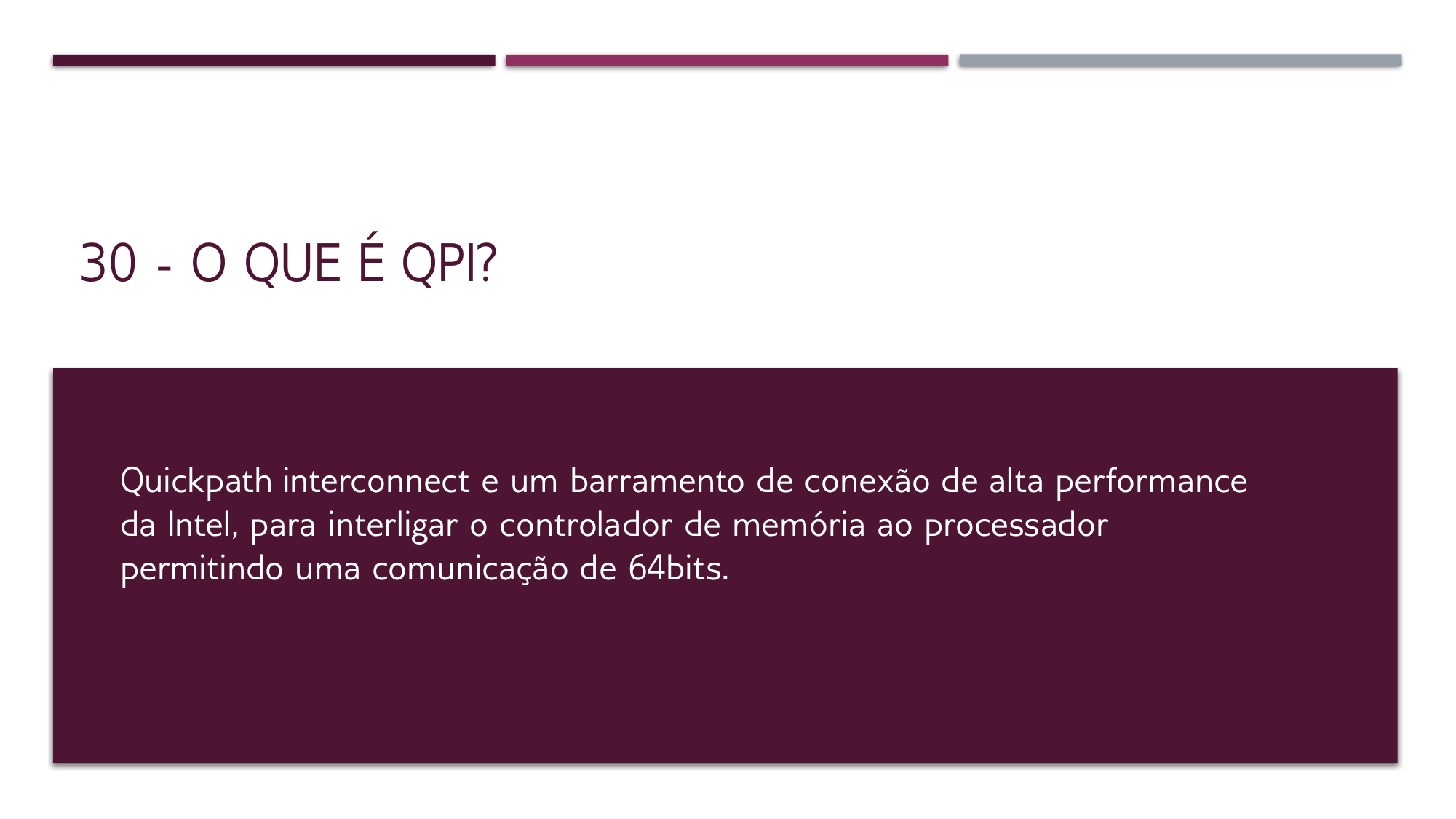

# 30 - O que é QPI?

Quickpath interconnect e um barramento de conexão de alta performance da Intel, para interligar o controlador de memória ao processador permitindo uma comunicação de 64bits.